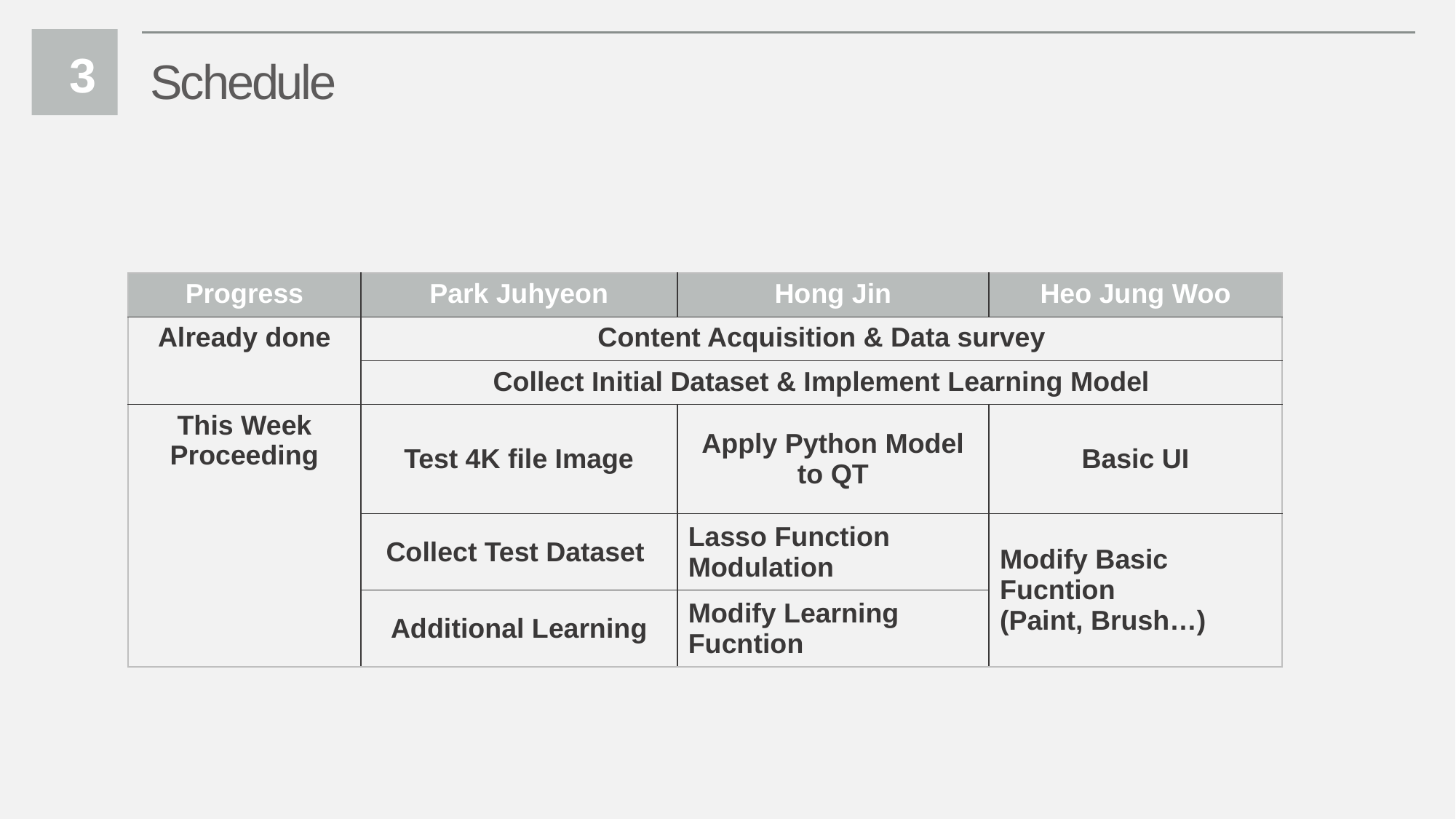

3
Schedule
| Progress | Park Juhyeon | Hong Jin | Heo Jung Woo |
| --- | --- | --- | --- |
| Already done | Content Acquisition & Data survey |  |  |
|  | Collect Initial Dataset & Implement Learning Model |  |  |
| This Week Proceeding | Test 4K file Image | Apply Python Model to QT | Basic UI |
|  | Collect Test Dataset | Lasso Function Modulation | Modify Basic Fucntion (Paint, Brush…) |
|  | Additional Learning | Modify Learning Fucntion |  |
35